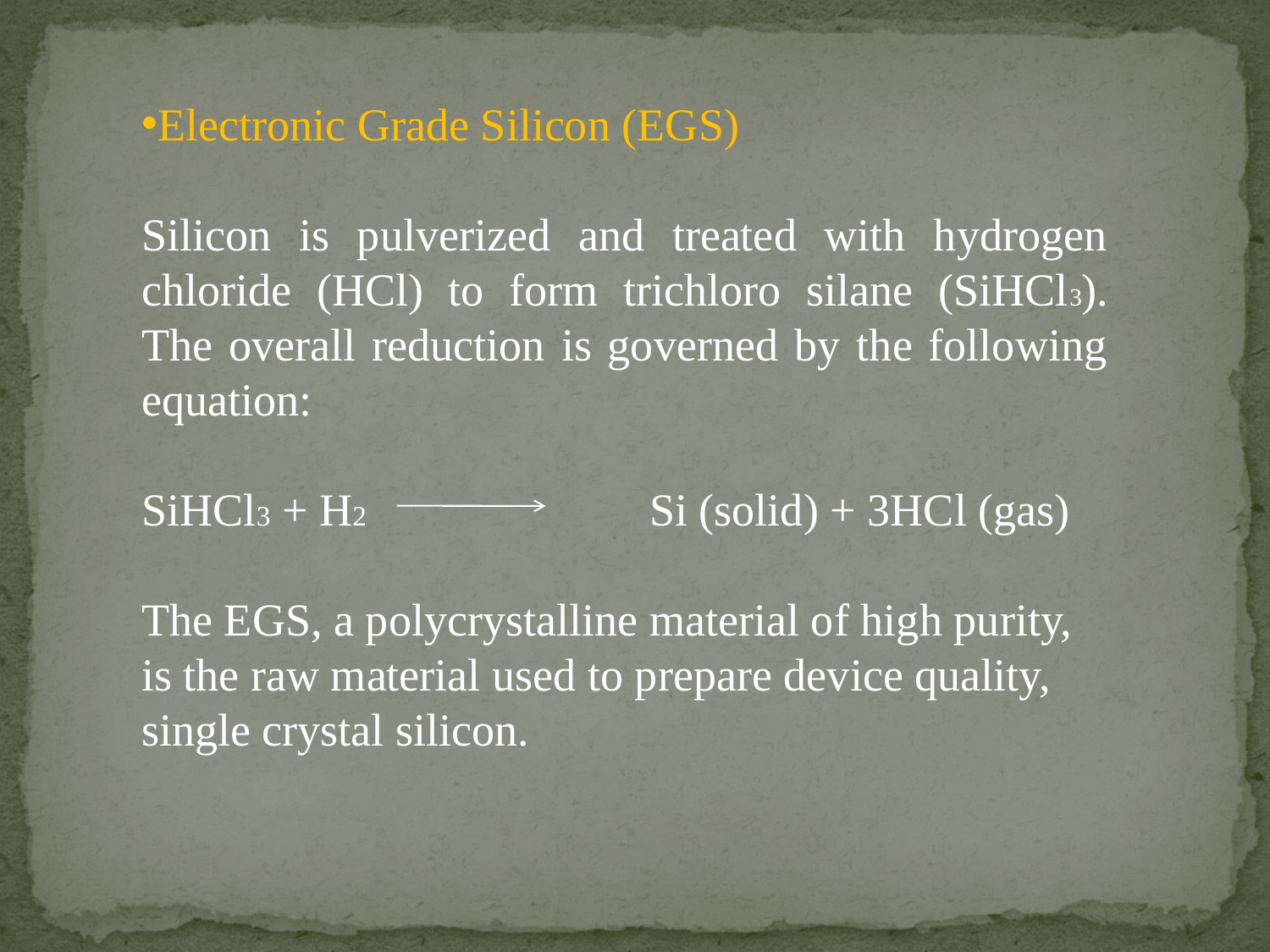

Electronic Grade Silicon (EGS)

Silicon is pulverized and treated with hydrogen chloride (HCl) to form trichloro silane (SiHCl3). The overall reduction is governed by the following equation:

SiHCl3 + H2 	            	Si (solid) + 3HCl (gas)

The EGS, a polycrystalline material of high purity, is the raw material used to prepare device quality, single crystal silicon.